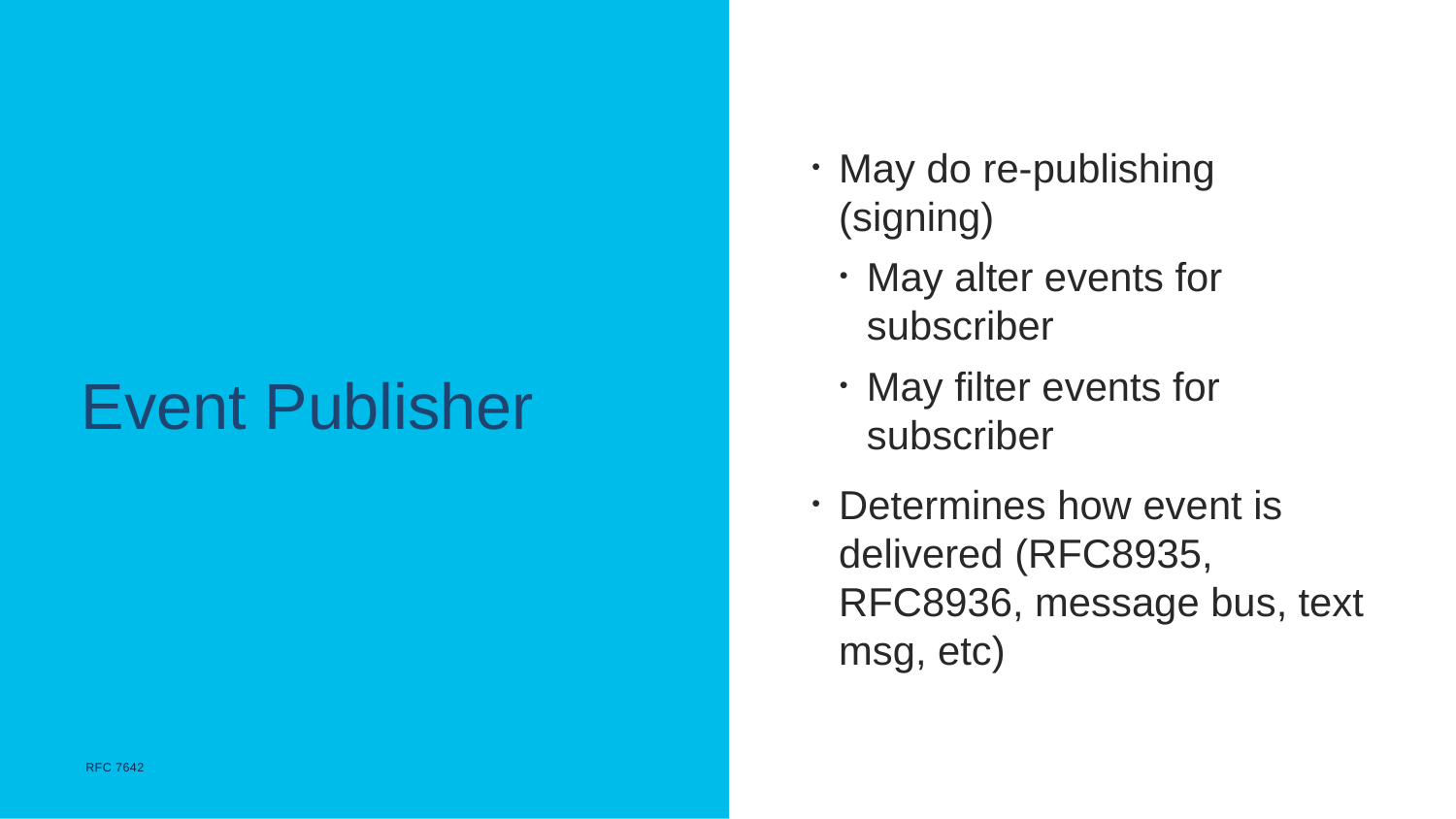

May do re-publishing (signing)
May alter events for subscriber
May filter events for subscriber
Determines how event is delivered (RFC8935, RFC8936, message bus, text msg, etc)
# Event Publisher